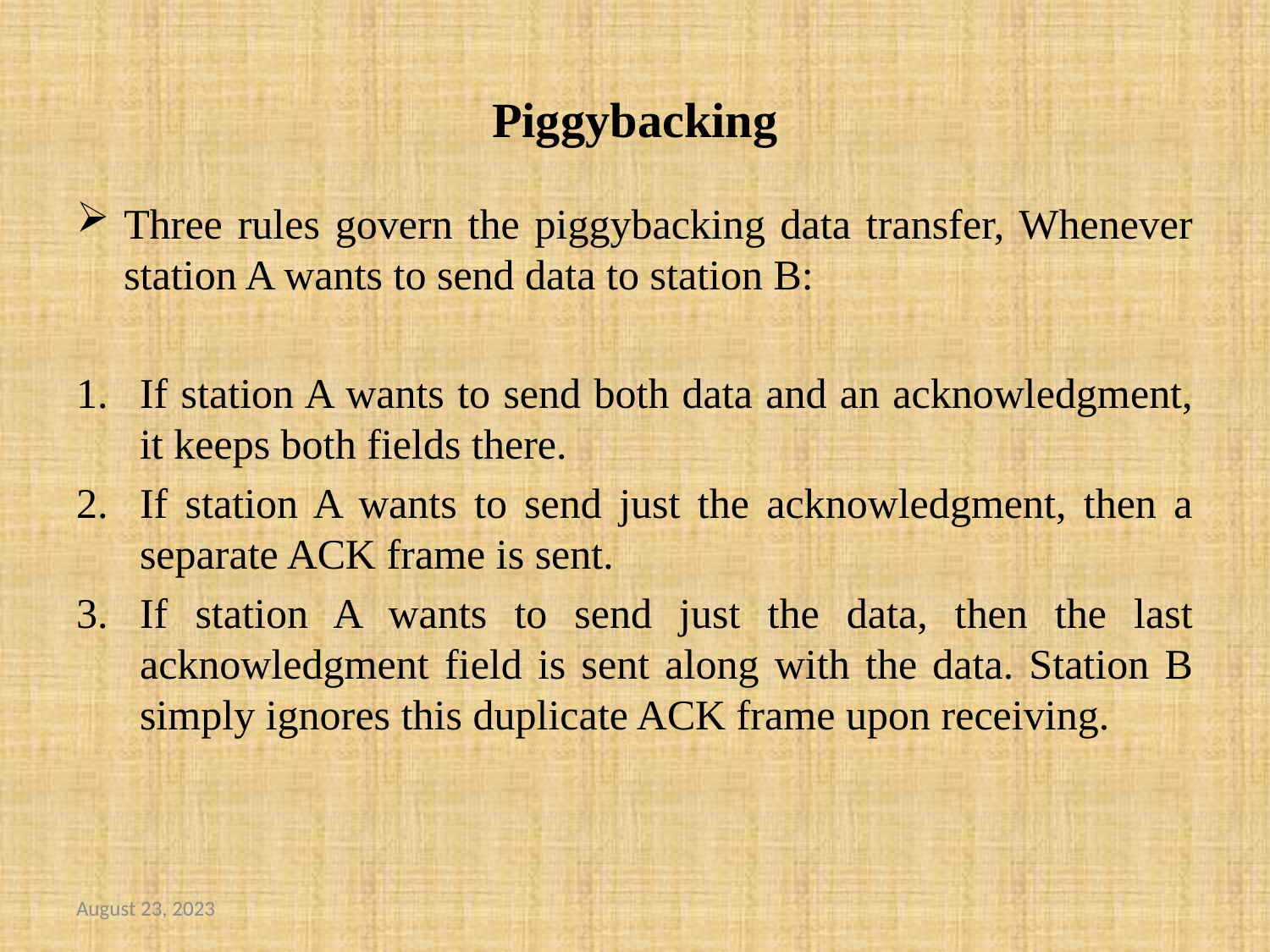

# Piggybacking
Three rules govern the piggybacking data transfer, Whenever station A wants to send data to station B:

If station A wants to send both data and an acknowledgment, it keeps both fields there.
If station A wants to send just the acknowledgment, then a separate ACK frame is sent.
If station A wants to send just the data, then the last acknowledgment field is sent along with the data. Station B simply ignores this duplicate ACK frame upon receiving.

August 23, 2023